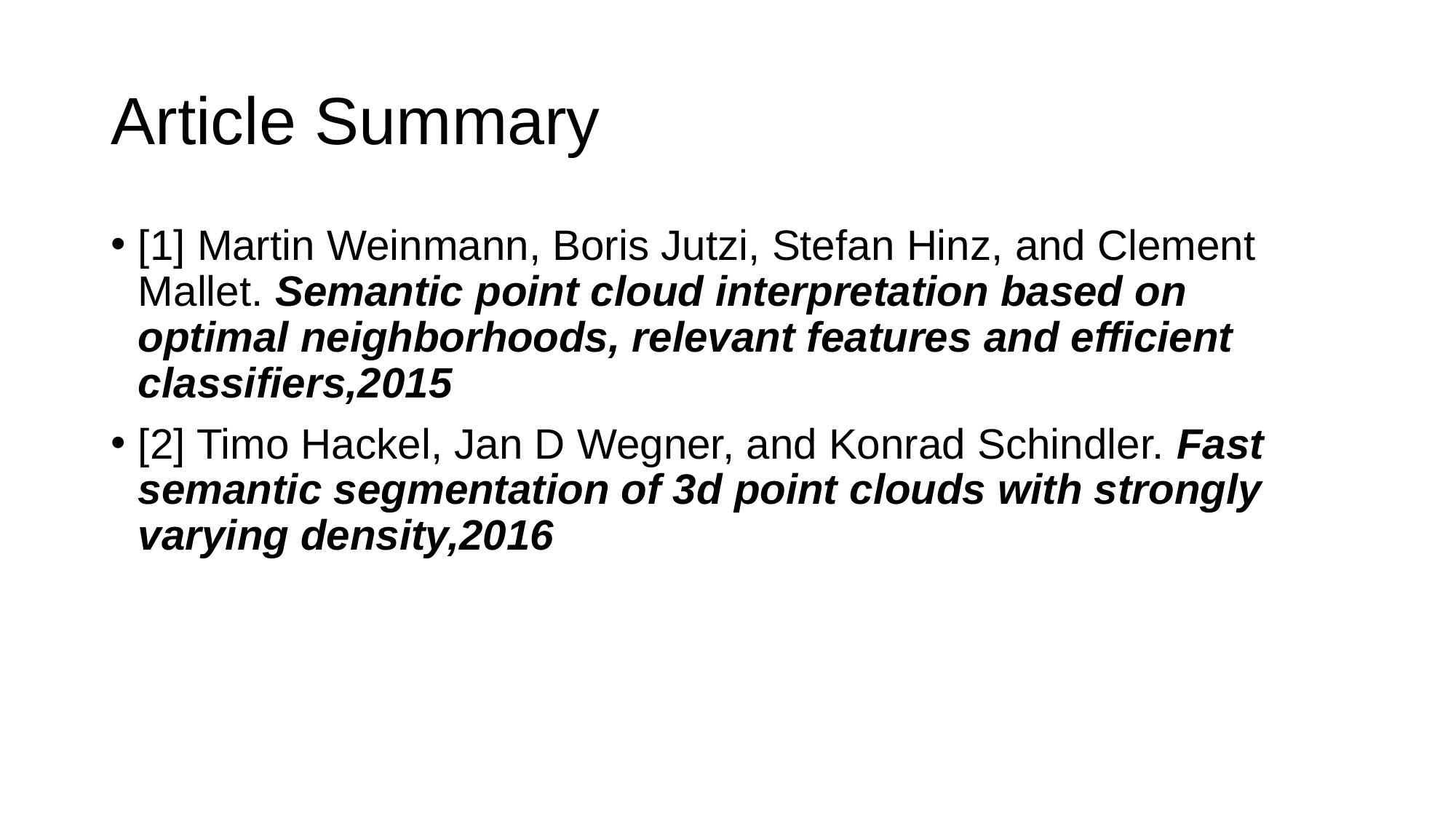

# Article Summary
[1] Martin Weinmann, Boris Jutzi, Stefan Hinz, and Clement Mallet. Semantic point cloud interpretation based on optimal neighborhoods, relevant features and efficient classifiers,2015
[2] Timo Hackel, Jan D Wegner, and Konrad Schindler. Fast semantic segmentation of 3d point clouds with strongly varying density,2016